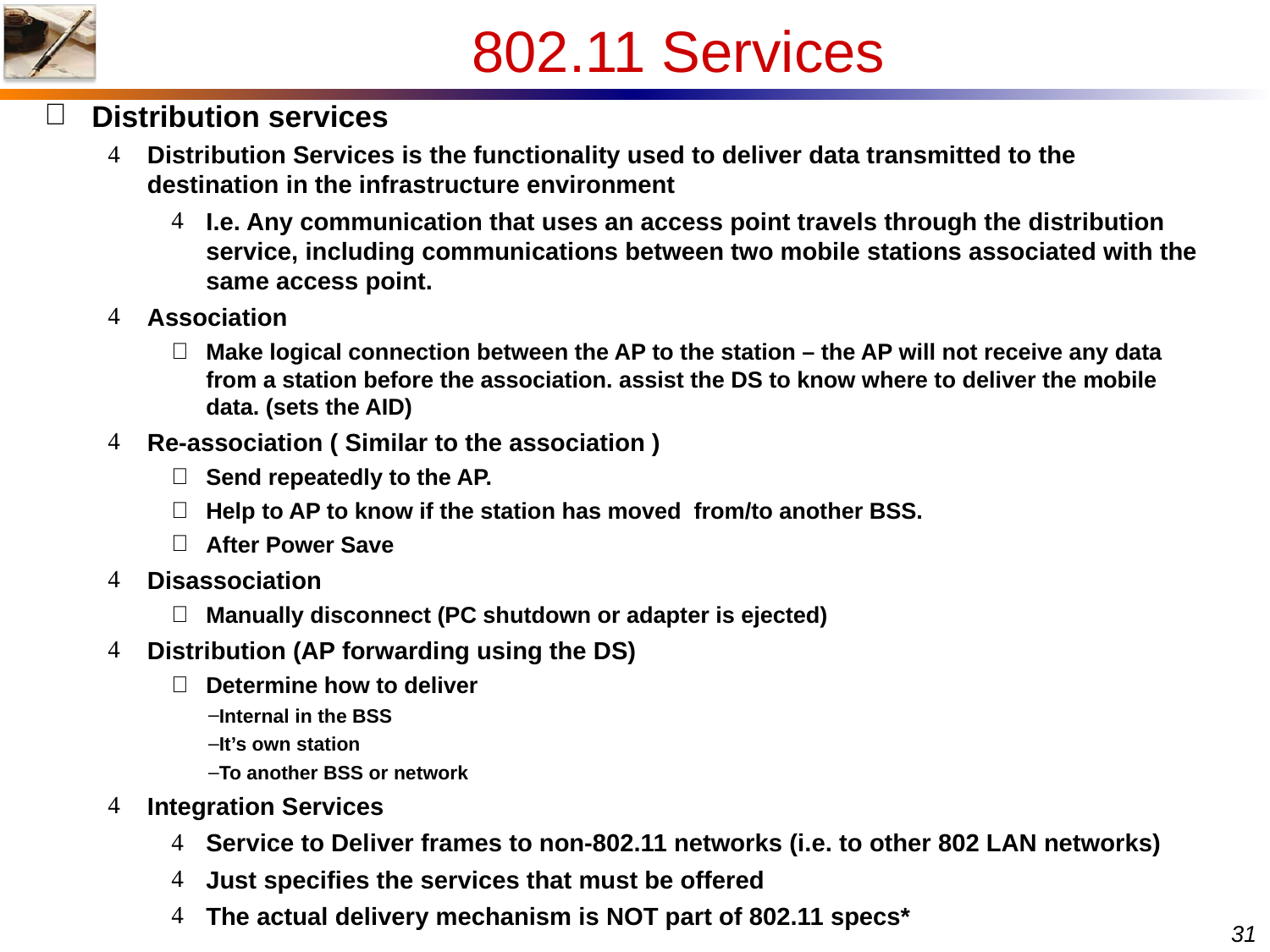

802.11 Services
Distribution services
Distribution Services is the functionality used to deliver data transmitted to the destination in the infrastructure environment
I.e. Any communication that uses an access point travels through the distribution service, including communications between two mobile stations associated with the same access point.
Association
Make logical connection between the AP to the station – the AP will not receive any data from a station before the association. assist the DS to know where to deliver the mobile data. (sets the AID)
Re-association ( Similar to the association )
Send repeatedly to the AP.
Help to AP to know if the station has moved  from/to another BSS.
After Power Save
Disassociation
Manually disconnect (PC shutdown or adapter is ejected)
Distribution (AP forwarding using the DS)
Determine how to deliver
Internal in the BSS
It’s own station
To another BSS or network
Integration Services
Service to Deliver frames to non-802.11 networks (i.e. to other 802 LAN networks)
Just specifies the services that must be offered
The actual delivery mechanism is NOT part of 802.11 specs*